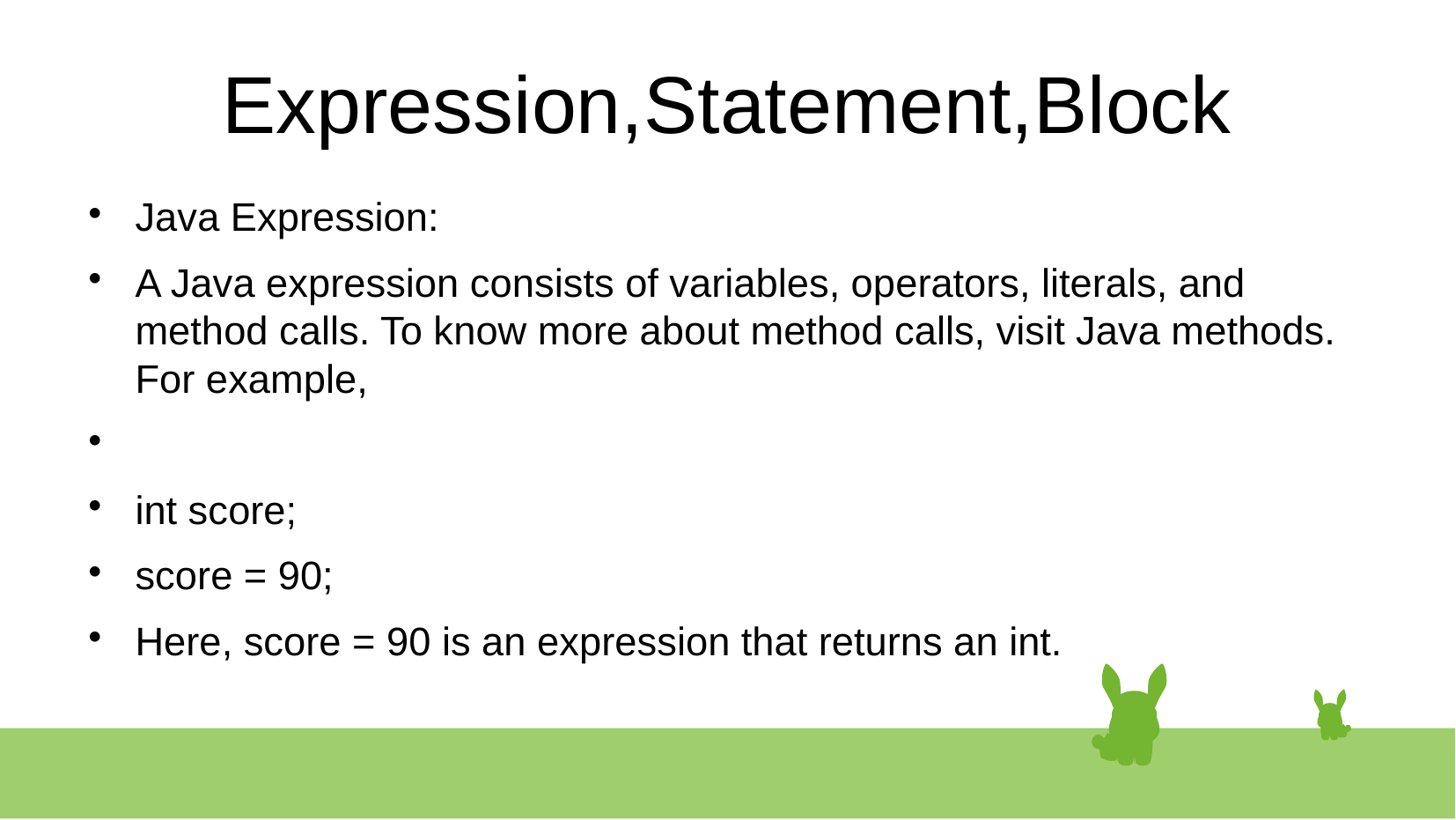

# Expression,Statement,Block
Java Expression:
A Java expression consists of variables, operators, literals, and method calls. To know more about method calls, visit Java methods. For example,

int score;
score = 90;
Here, score = 90 is an expression that returns an int.